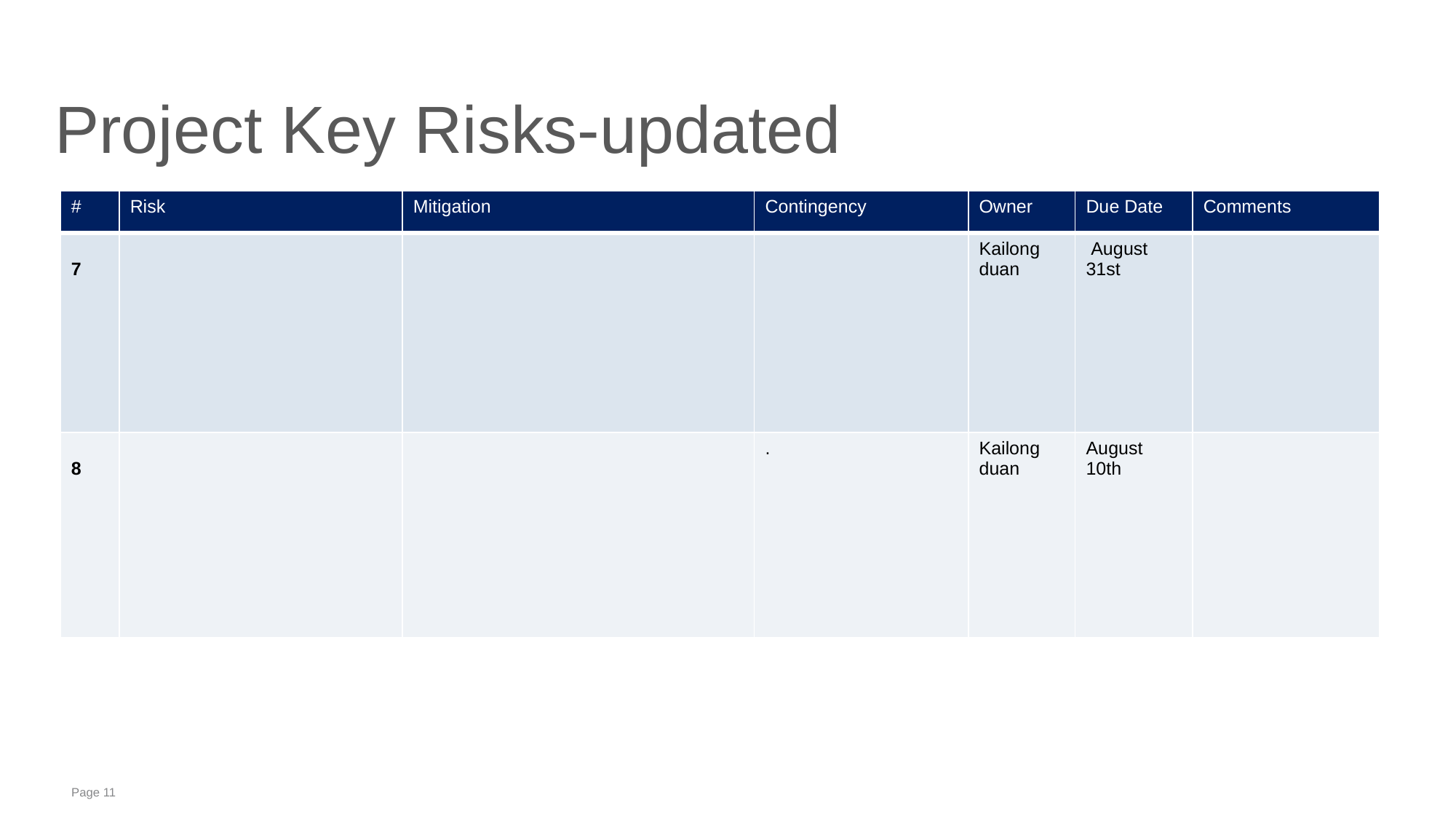

Project Key Risks-updated

| # | Risk | Mitigation | Contingency | Owner | Due Date | Comments |
| --- | --- | --- | --- | --- | --- | --- |
| 7 |  |  |  | Kailong duan | August 31st |  |
| 8 |  |  | . | Kailong duan | August 10th |  |